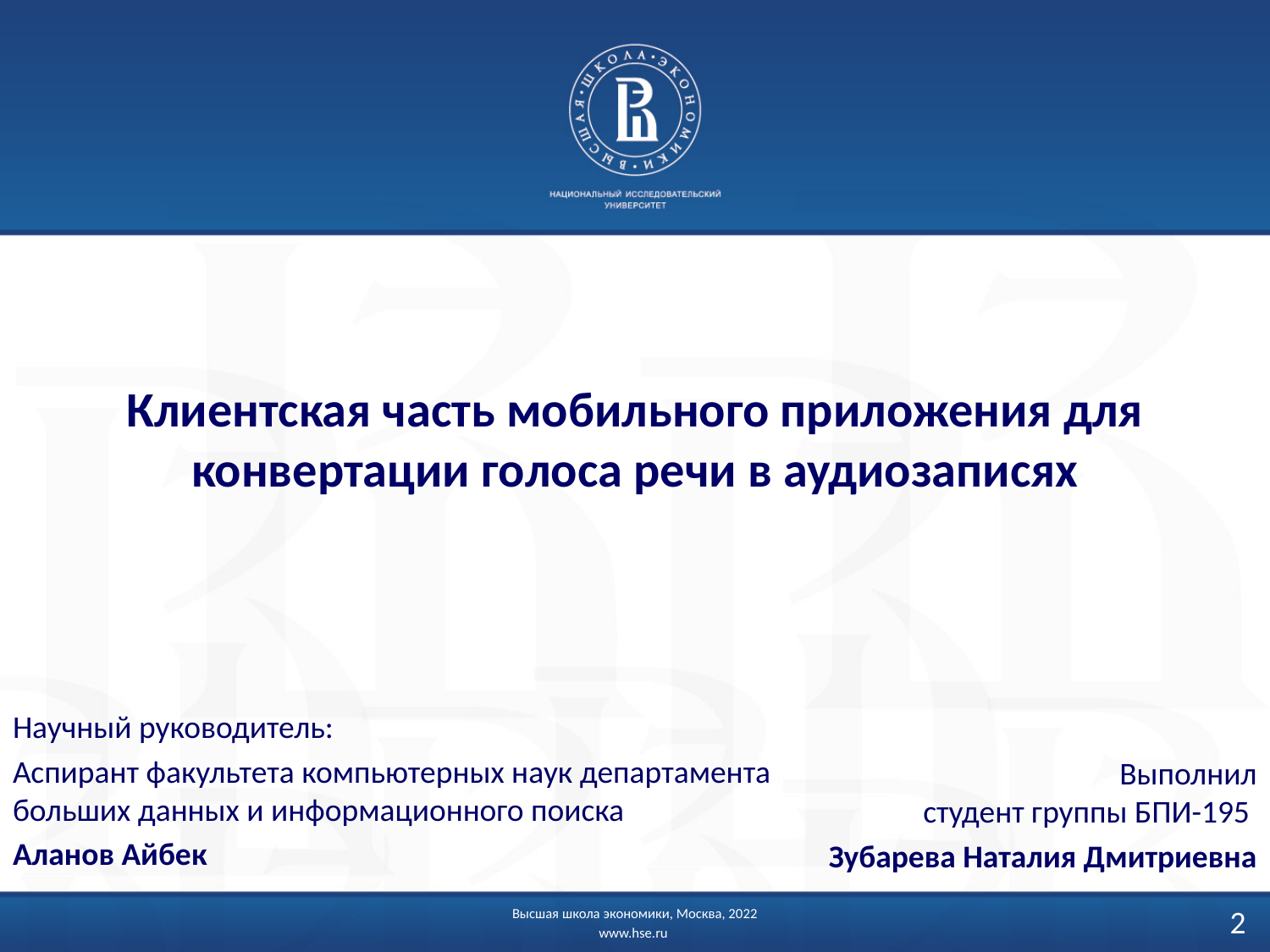

# Клиентская часть мобильного приложения для конвертации голоса речи в аудиозаписях
Научный руководитель:
Аспирант факультета компьютерных наук департамента больших данных и информационного поиска
Аланов Айбек
Выполнил
 студент группы БПИ-195
Зубарева Наталия Дмитриевна
2
Высшая школа экономики, Москва, 2022
www.hse.ru